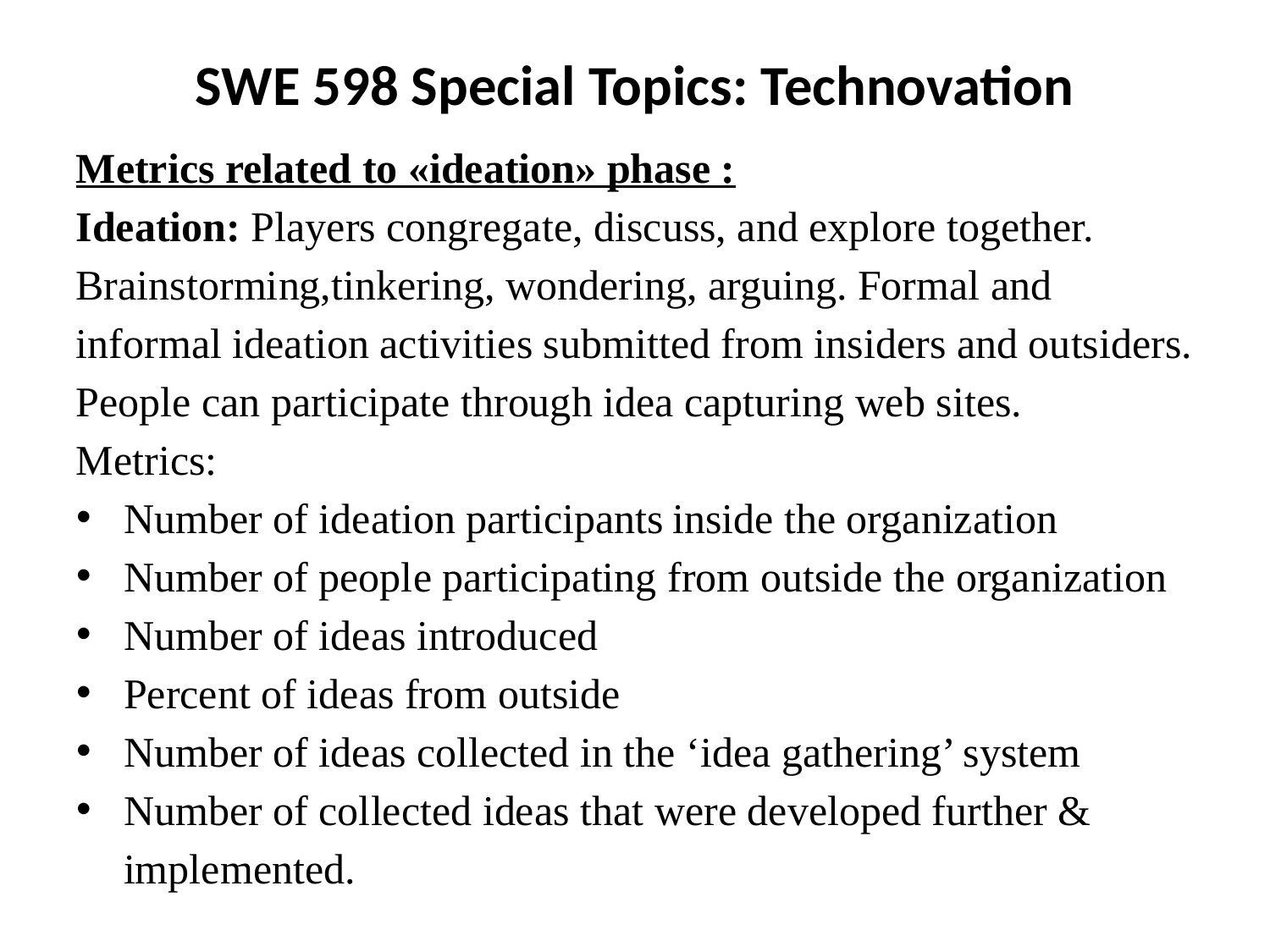

SWE 598 Special Topics: Technovation
Metrics related to «ideation» phase :
Ideation: Players congregate, discuss, and explore together. Brainstorming,tinkering, wondering, arguing. Formal and informal ideation activities submitted from insiders and outsiders. People can participate through idea capturing web sites.
Metrics:
Number of ideation participants inside the organization
Number of people participating from outside the organization
Number of ideas introduced
Percent of ideas from outside
Number of ideas collected in the ‘idea gathering’ system
Number of collected ideas that were developed further & implemented.